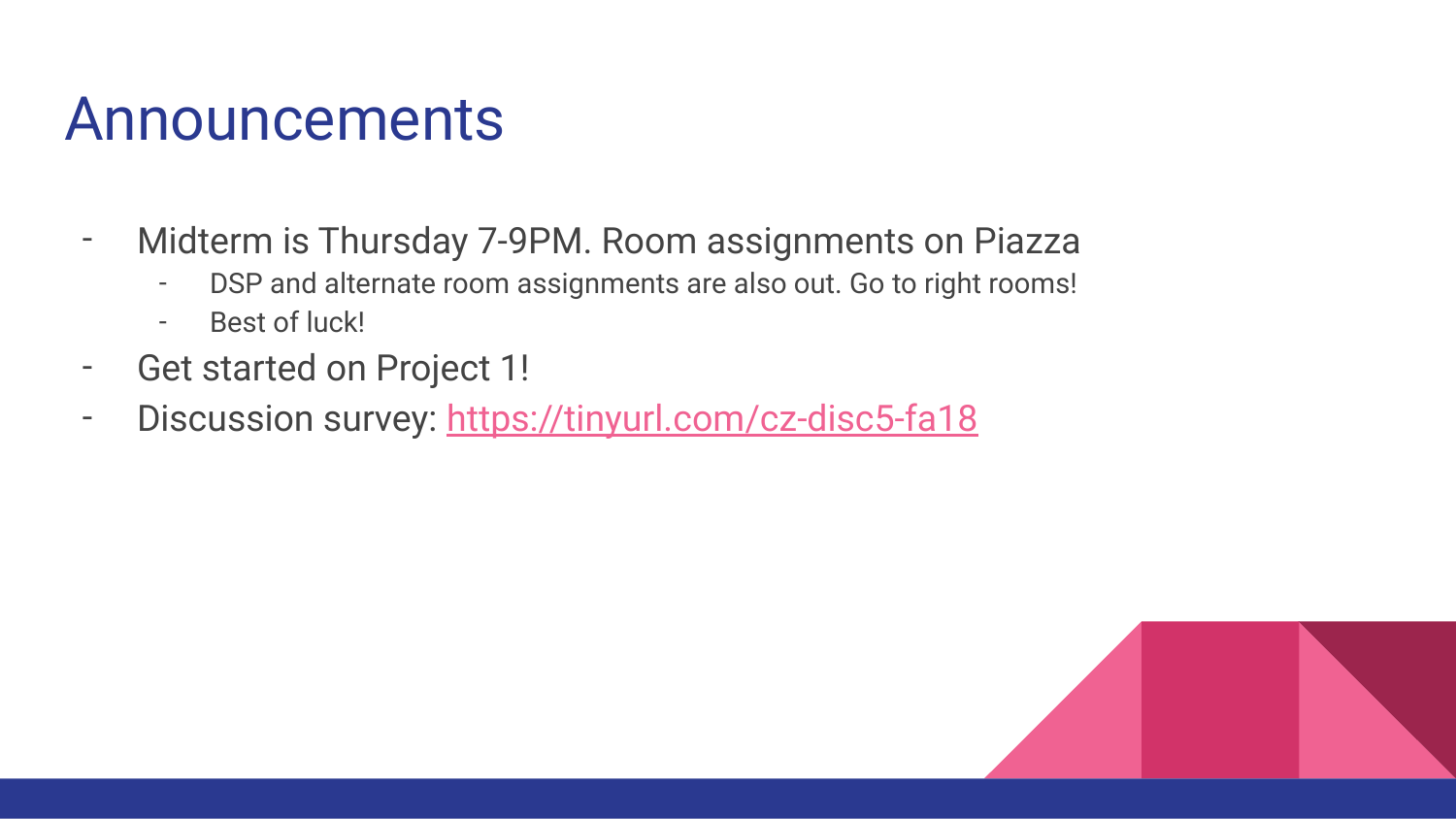

# Announcements
Midterm is Thursday 7-9PM. Room assignments on Piazza
DSP and alternate room assignments are also out. Go to right rooms!
Best of luck!
Get started on Project 1!
Discussion survey: https://tinyurl.com/cz-disc5-fa18